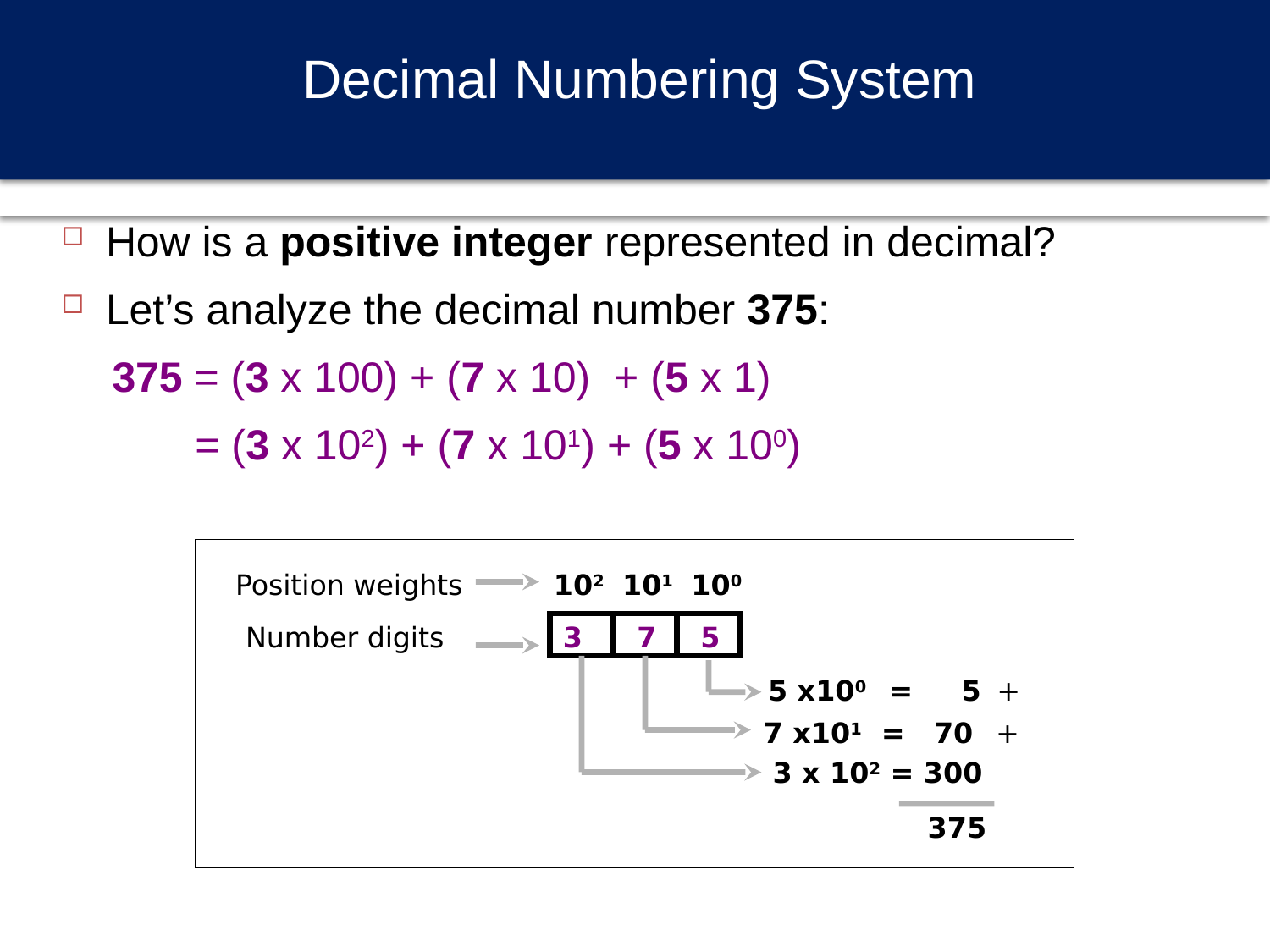

# Decimal Numbering System
How is a positive integer represented in decimal?
Let’s analyze the decimal number 375:
375 = (3 x 100) + (7 x 10)  + (5 x 1)
       = (3 x 102) + (7 x 101) + (5 x 100)

Position weights
102
101
100

Number digits

3

7

5

5 x100    =     5
+

7 x101  =   70
+

3 x 102 = 300

375